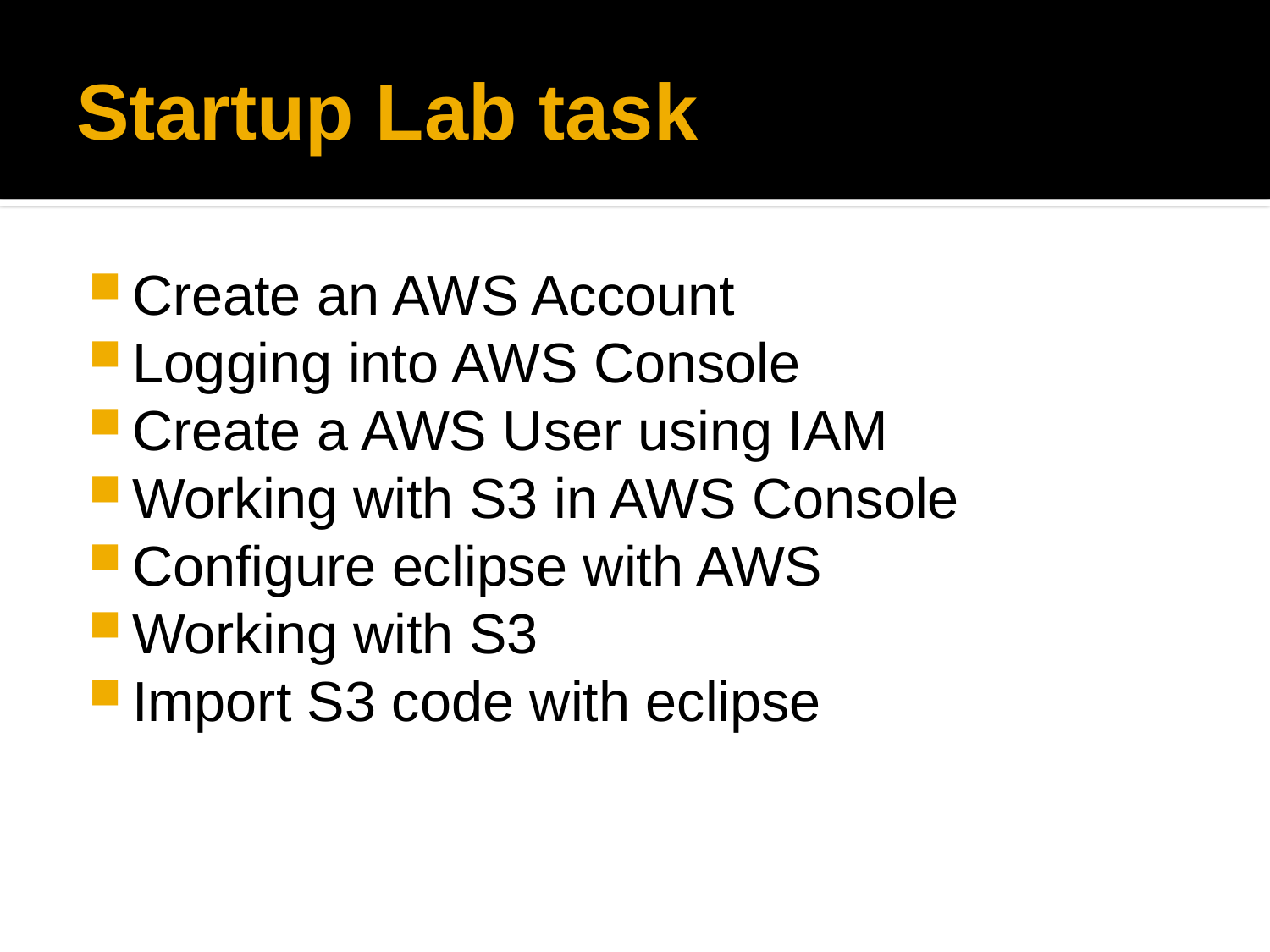

# Startup Lab task
Create an AWS Account
Logging into AWS Console
Create a AWS User using IAM
Working with S3 in AWS Console
Configure eclipse with AWS
Working with S3
Import S3 code with eclipse